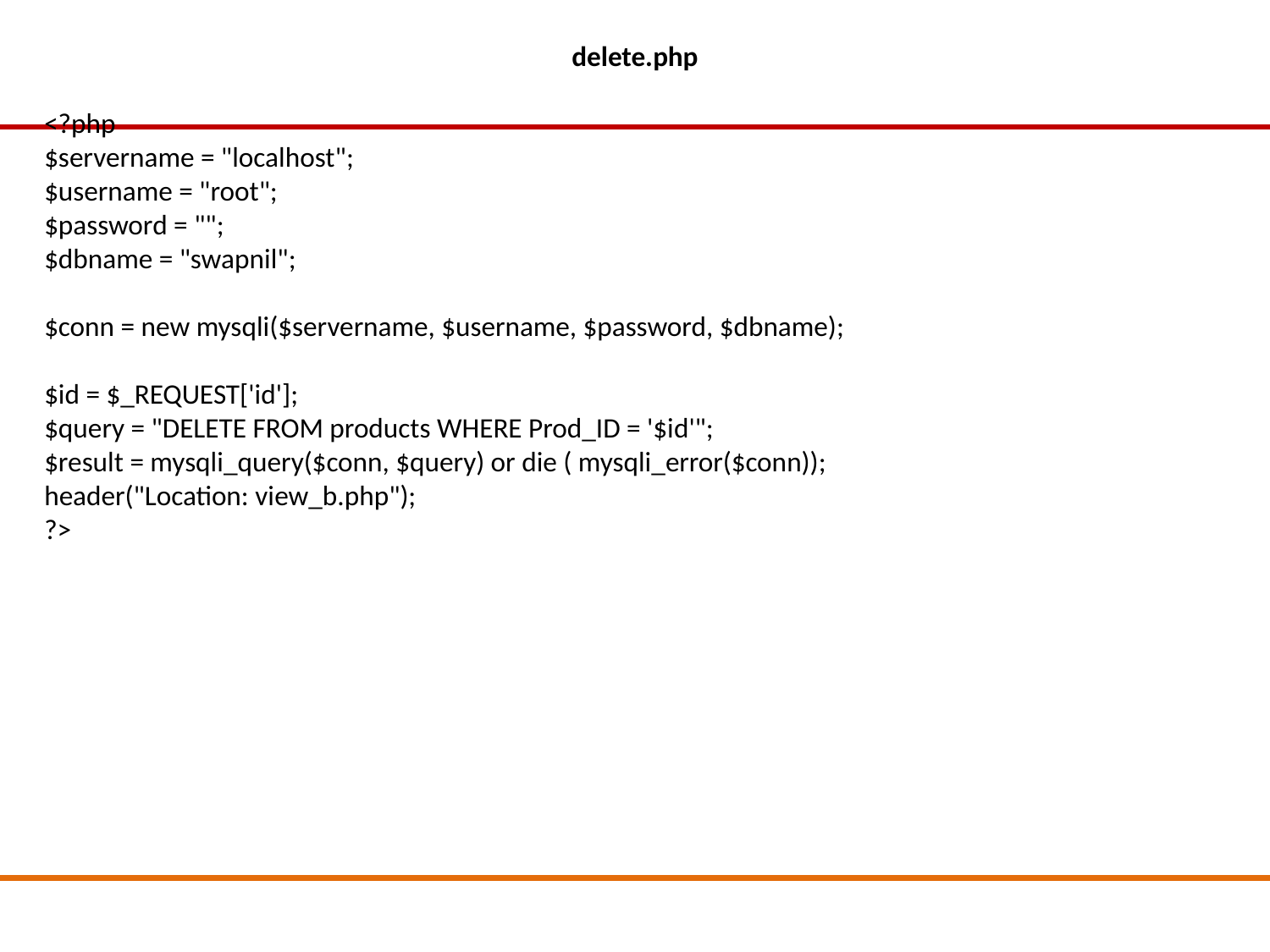

delete.php

<?php
$servername = "localhost";
$username = "root";
$password = "";
$dbname = "swapnil";

$conn = new mysqli($servername, $username, $password, $dbname);

$id = $_REQUEST['id'];
$query = "DELETE FROM products WHERE Prod_ID = '$id'";
$result = mysqli_query($conn, $query) or die ( mysqli_error($conn));
header("Location: view_b.php");
?>